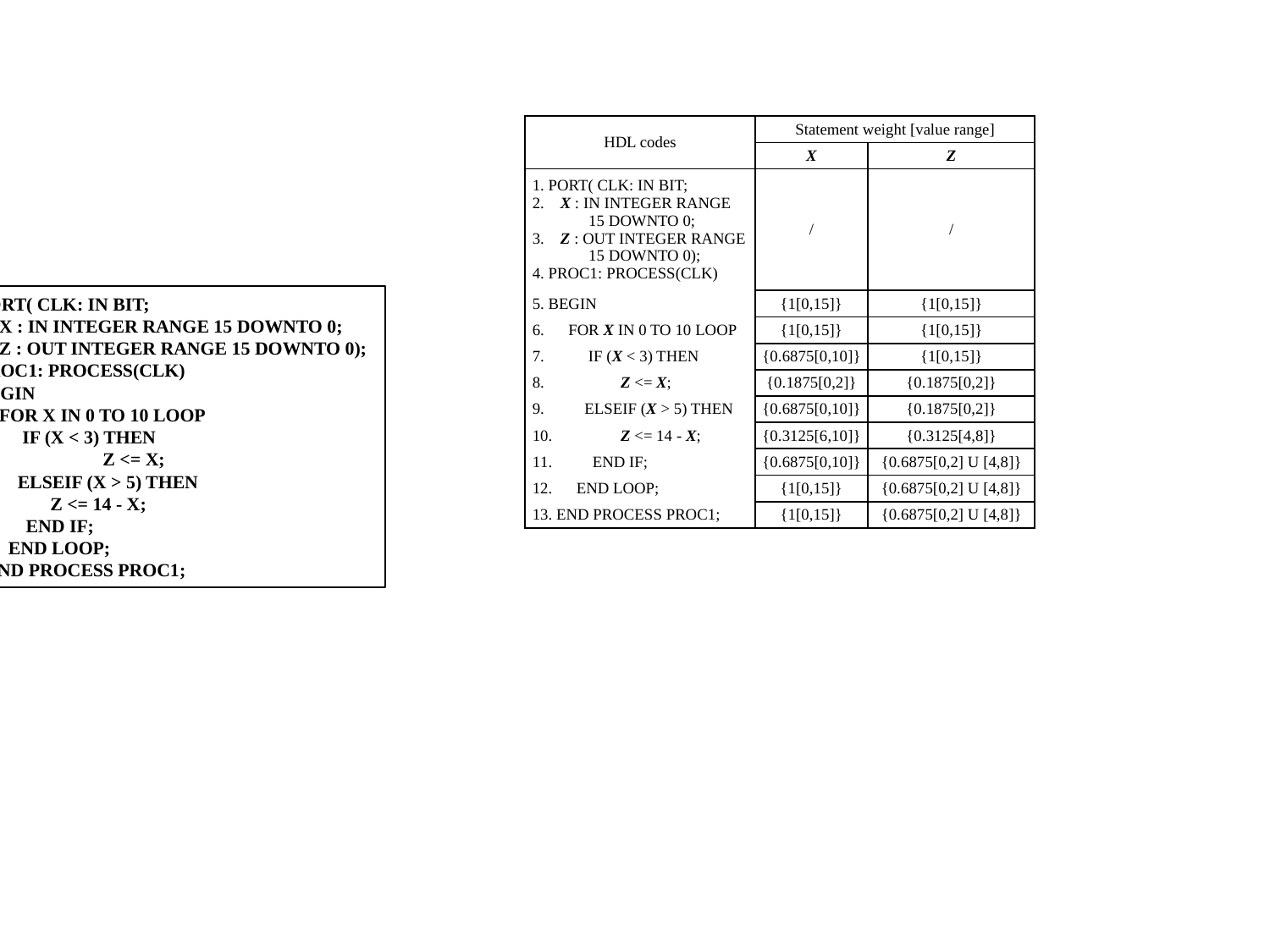

| HDL codes | Statement weight [value range] |  |
| --- | --- | --- |
|  | X | Z |
| 1. PORT( CLK: IN BIT; 2. X : IN INTEGER RANGE 15 DOWNTO 0; 3. Z : OUT INTEGER RANGE 15 DOWNTO 0); 4. PROC1: PROCESS(CLK) | / | / |
| 5. BEGIN | {1[0,15]} | {1[0,15]} |
| 6. FOR X IN 0 TO 10 LOOP | {1[0,15]} | {1[0,15]} |
| 7. IF (X < 3) THEN | {0.6875[0,10]} | {1[0,15]} |
| 8. Z <= X; | {0.1875[0,2]} | {0.1875[0,2]} |
| 9. ELSEIF (X > 5) THEN | {0.6875[0,10]} | {0.1875[0,2]} |
| 10. Z <= 14 - X; | {0.3125[6,10]} | {0.3125[4,8]} |
| 11. END IF; | {0.6875[0,10]} | {0.6875[0,2] U [4,8]} |
| 12. END LOOP; | {1[0,15]} | {0.6875[0,2] U [4,8]} |
| 13. END PROCESS PROC1; | {1[0,15]} | {0.6875[0,2] U [4,8]} |
1. PORT( CLK: IN BIT;
2.      X : IN INTEGER RANGE 15 DOWNTO 0;
3.      Z : OUT INTEGER RANGE 15 DOWNTO 0);
4. PROC1: PROCESS(CLK)
5. BEGIN
6.      FOR X IN 0 TO 10 LOOP
7.           IF (X < 3) THEN
8. 	    Z <= X;
9.          ELSEIF (X > 5) THEN
10.               Z <= 14 - X;
11.          END IF;
12.      END LOOP;
13. END PROCESS PROC1;